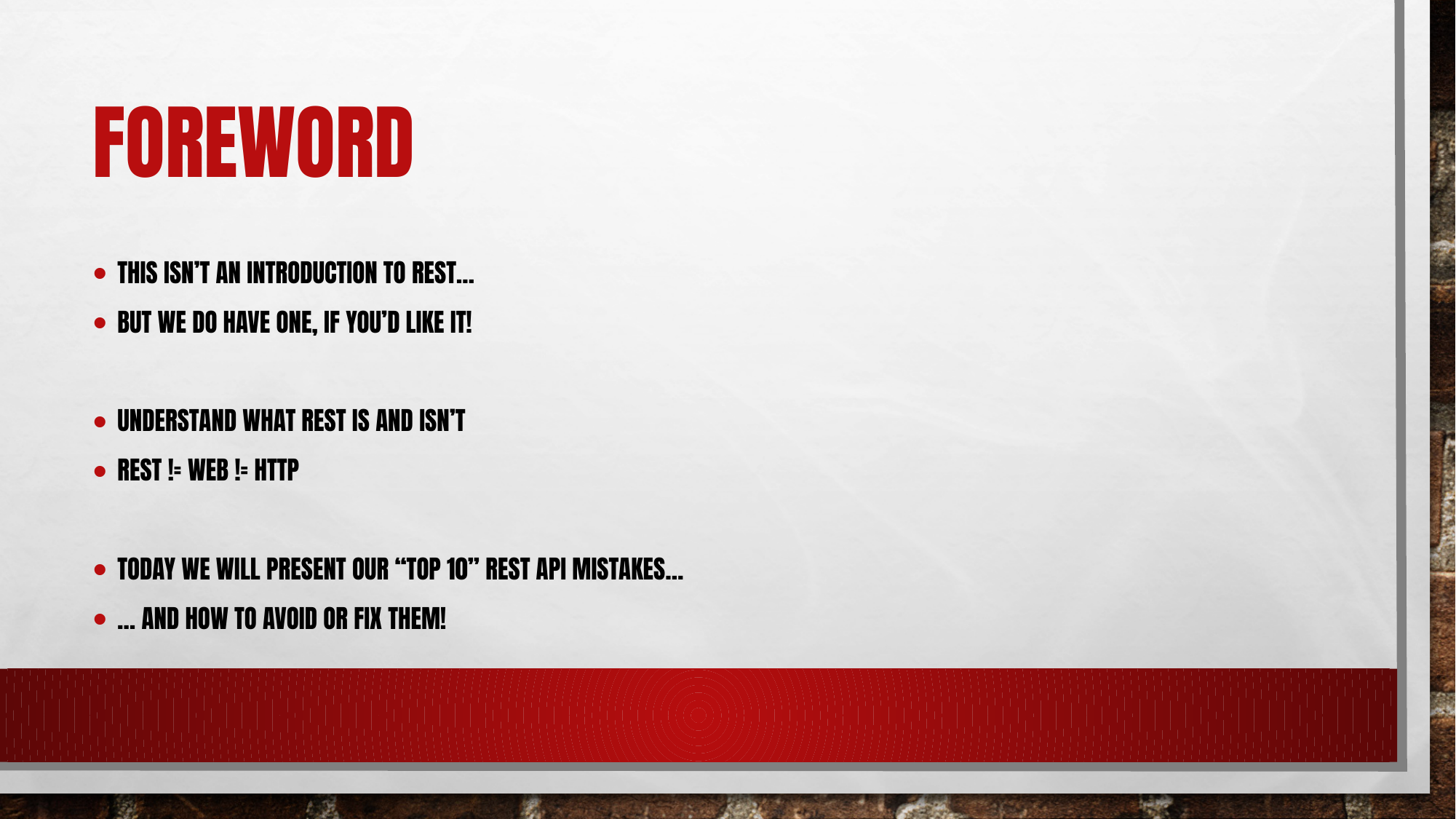

# Foreword
This isn’t an introduction to REST…
But we do have one, if you’d like it!

understand what REST is and isn’t
REST != Web != HTTP

Today we will present our “Top 10” REST API Mistakes…
… and how to avoid or fix them!